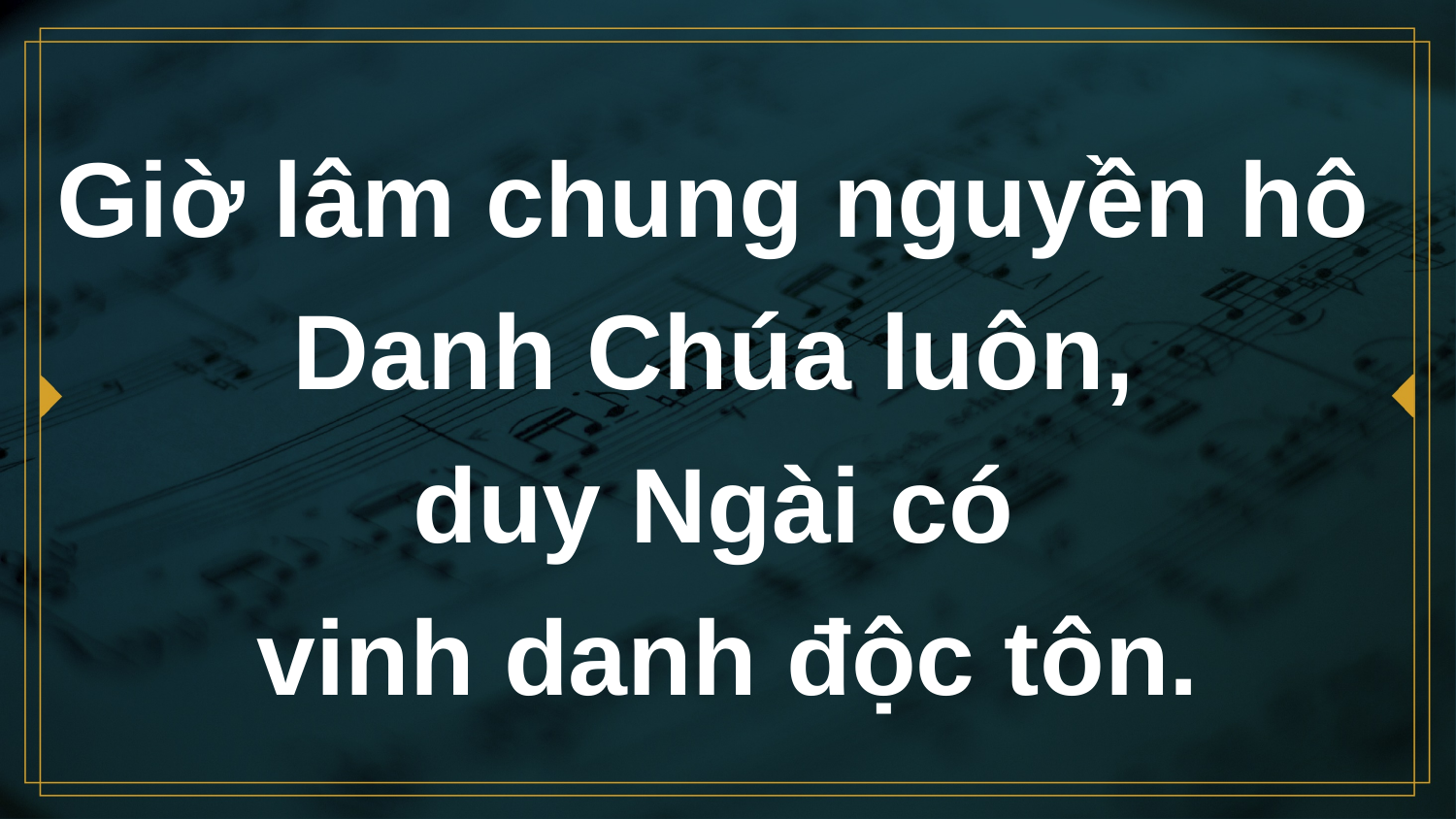

# Giờ lâm chung nguyền hô Danh Chúa luôn, duy Ngài có vinh danh độc tôn.